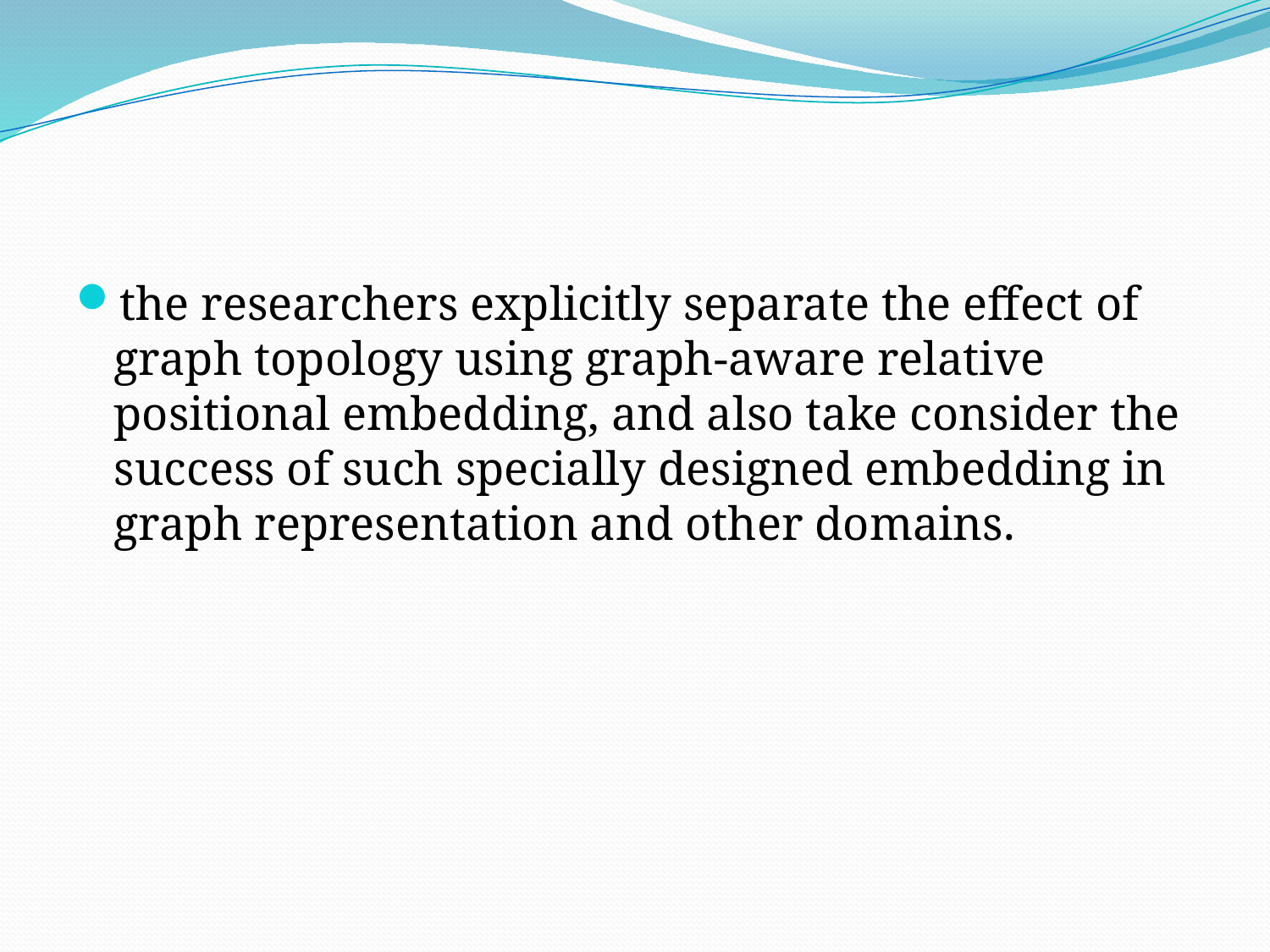

#
the researchers explicitly separate the effect of graph topology using graph-aware relative positional embedding, and also take consider the success of such specially designed embedding in graph representation and other domains.